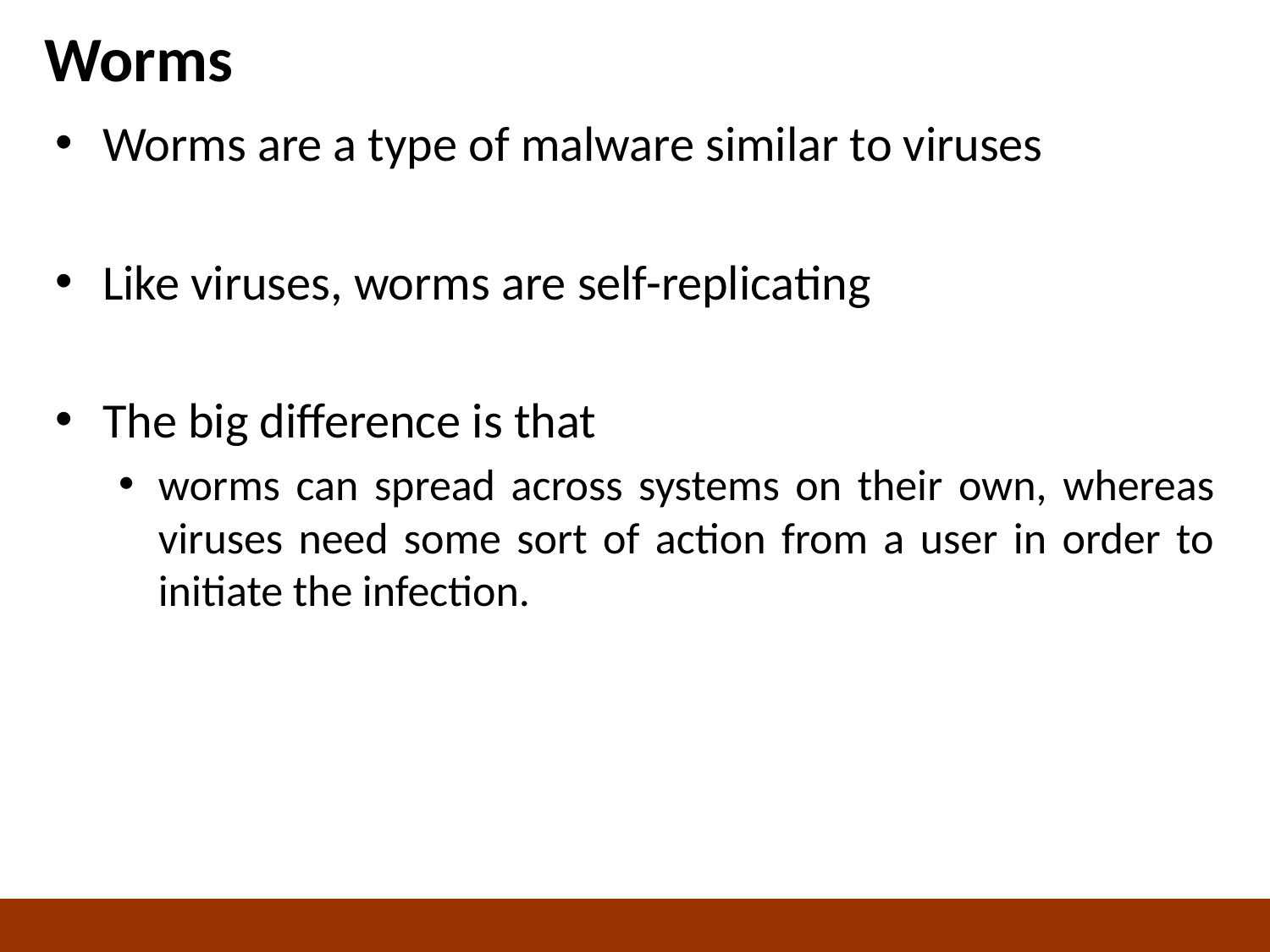

# Worms
Worms are a type of malware similar to viruses

Like viruses, worms are self-replicating

The big difference is that
worms can spread across systems on their own, whereas viruses need some sort of action from a user in order to initiate the infection.